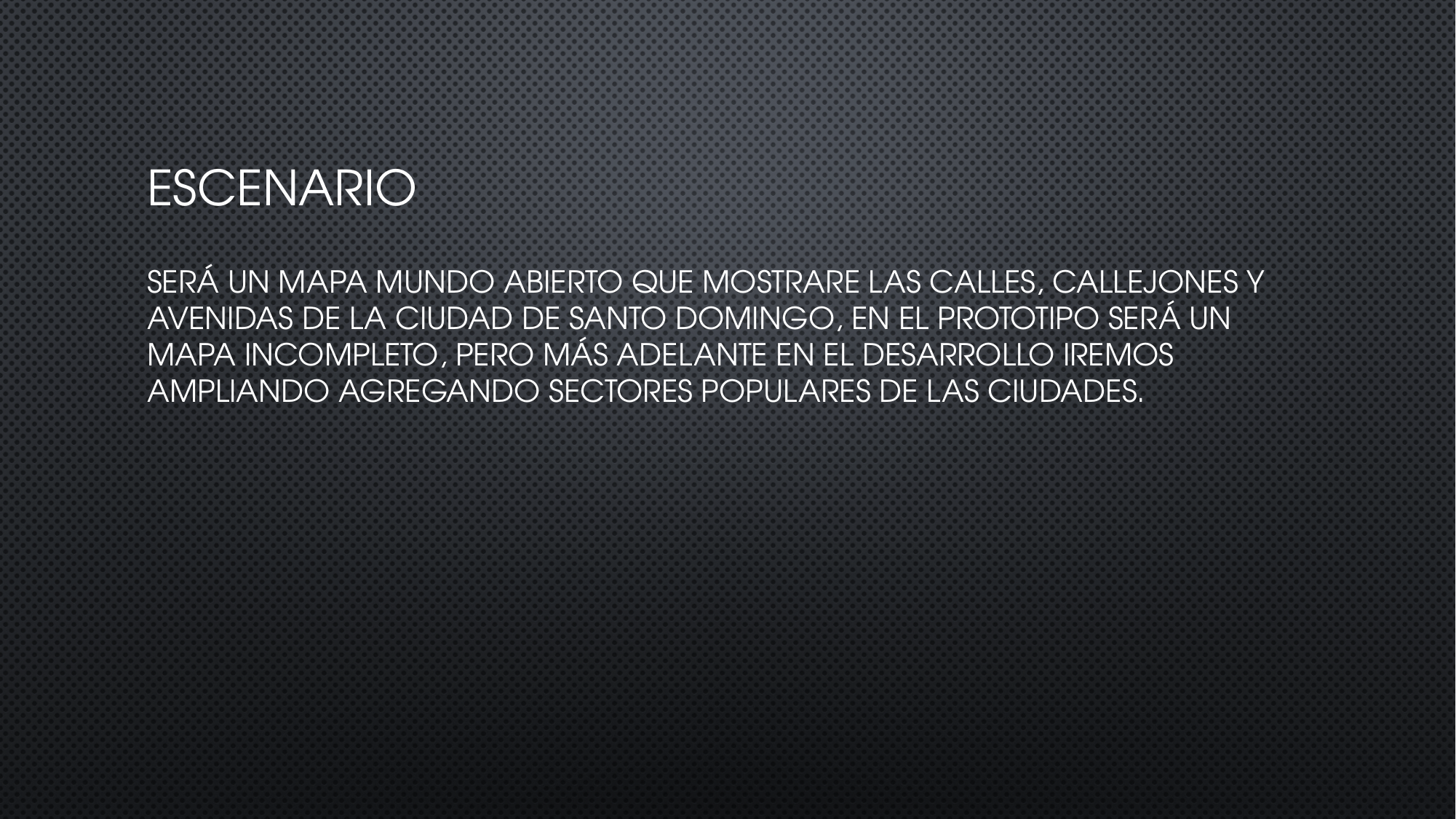

# Escenario
Será un mapa mundo abierto que mostrare las calles, callejones y avenidas de la ciudad de santo domingo, en el prototipo será un mapa incompleto, pero más adelante en el desarrollo iremos ampliando agregando sectores populares de las ciudades.